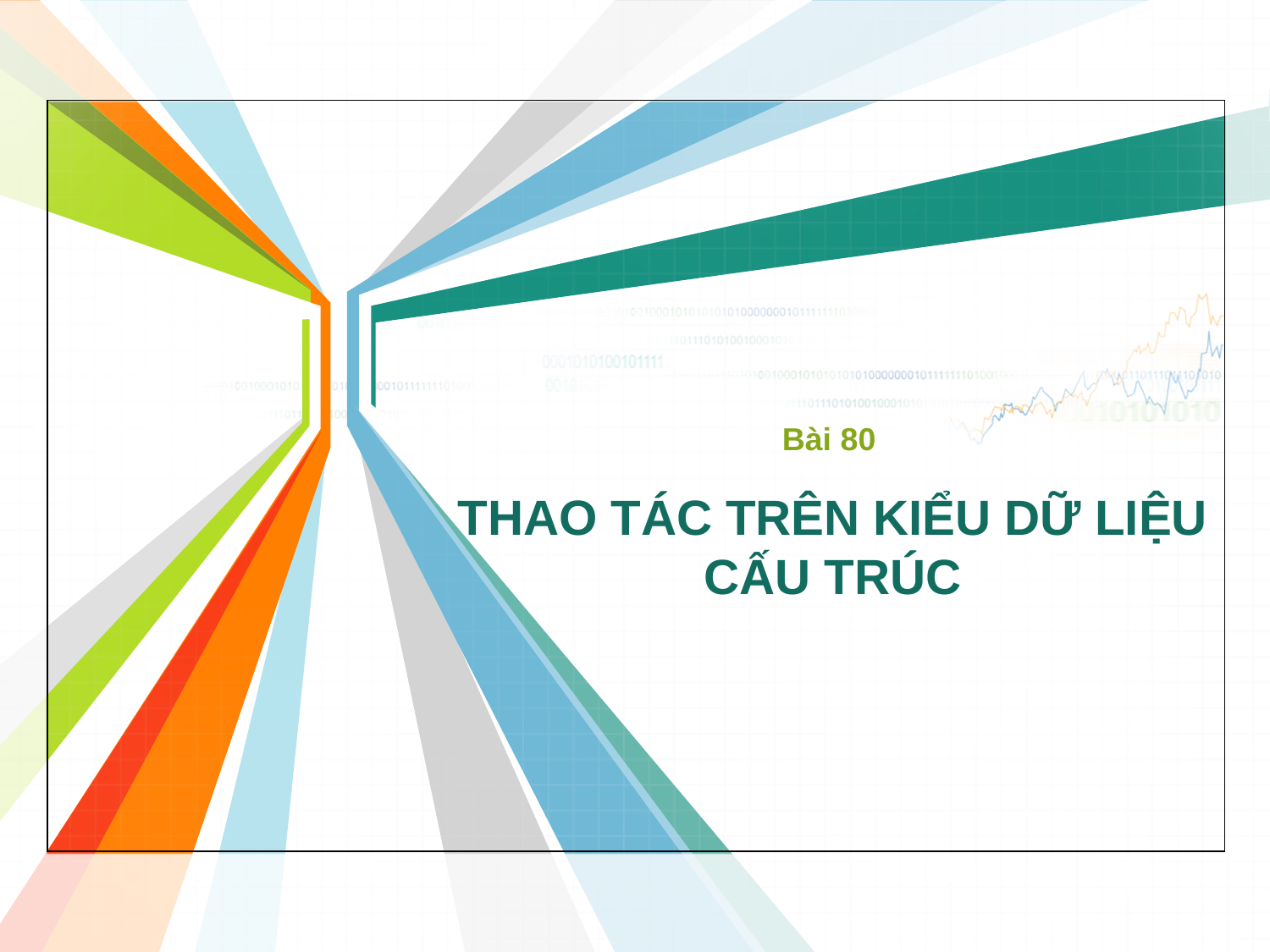

Bài 80
# THAO TÁC TRÊN KIỂU DỮ LIỆU CẤU TRÚC